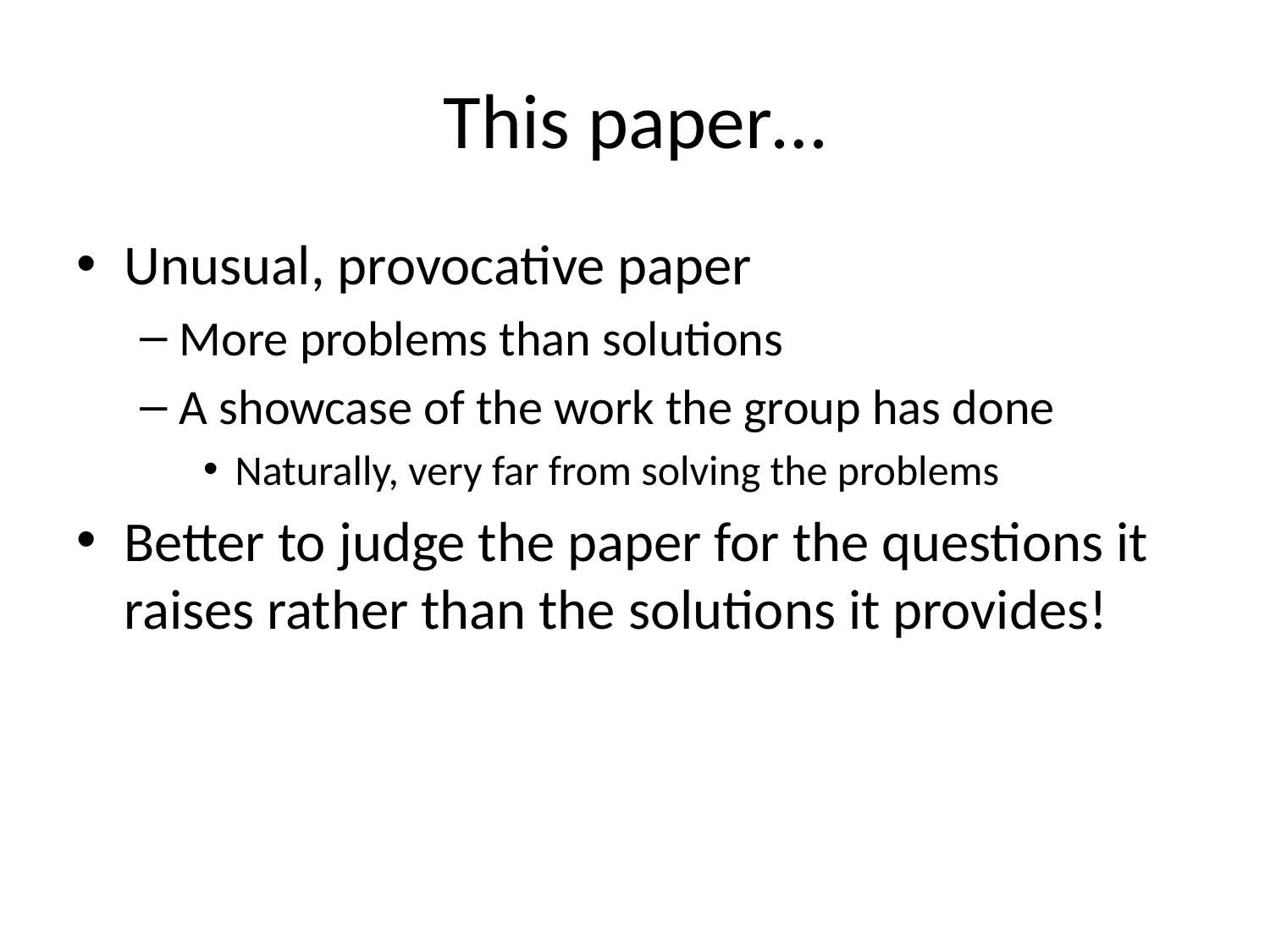

# This paper…
Unusual, provocative paper
More problems than solutions
A showcase of the work the group has done
Naturally, very far from solving the problems
Better to judge the paper for the questions it raises rather than the solutions it provides!